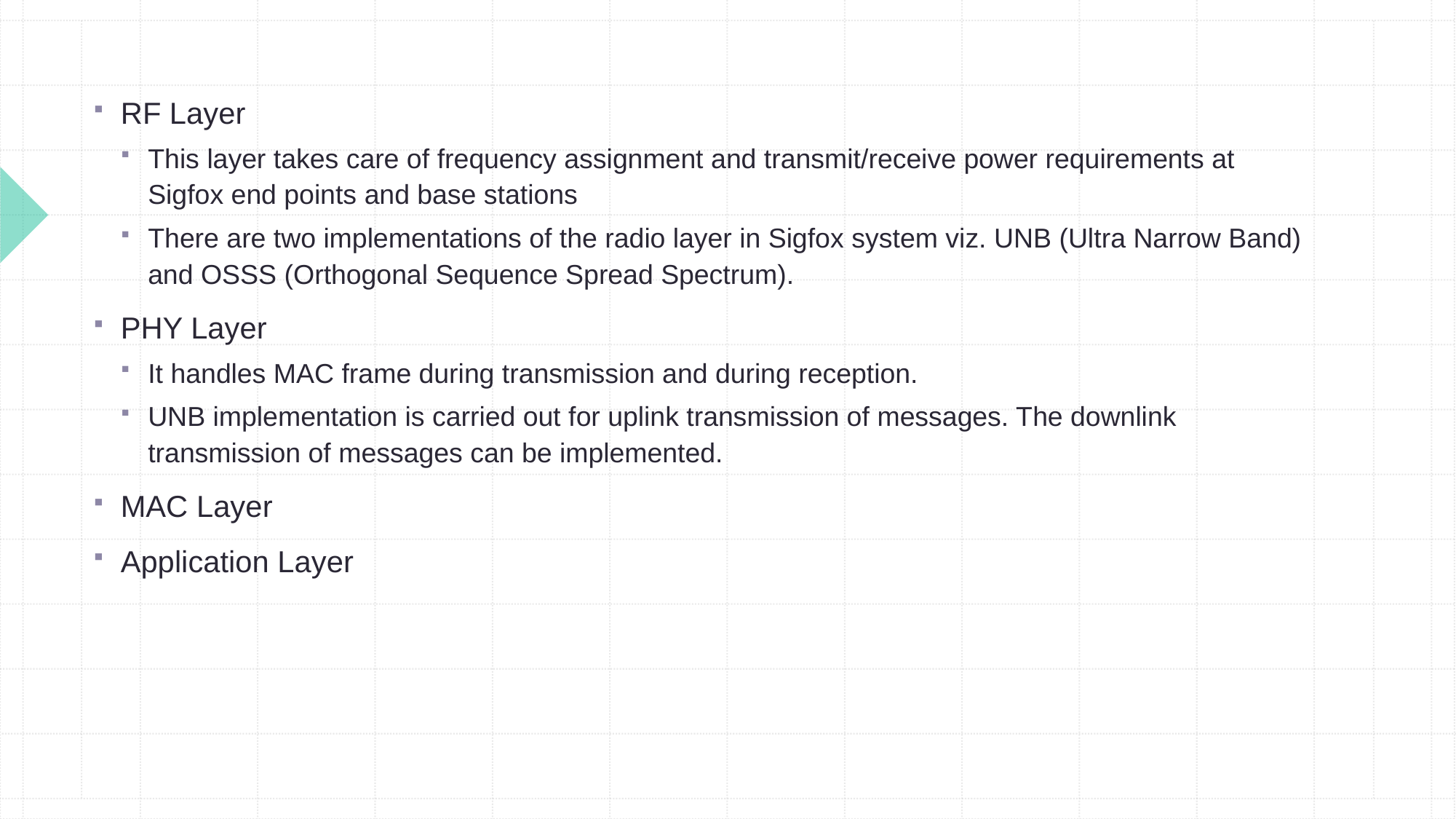

RF Layer
This layer takes care of frequency assignment and transmit/receive power requirements at Sigfox end points and base stations
There are two implementations of the radio layer in Sigfox system viz. UNB (Ultra Narrow Band) and OSSS (Orthogonal Sequence Spread Spectrum).
PHY Layer
It handles MAC frame during transmission and during reception.
UNB implementation is carried out for uplink transmission of messages. The downlink transmission of messages can be implemented.
MAC Layer
Application Layer